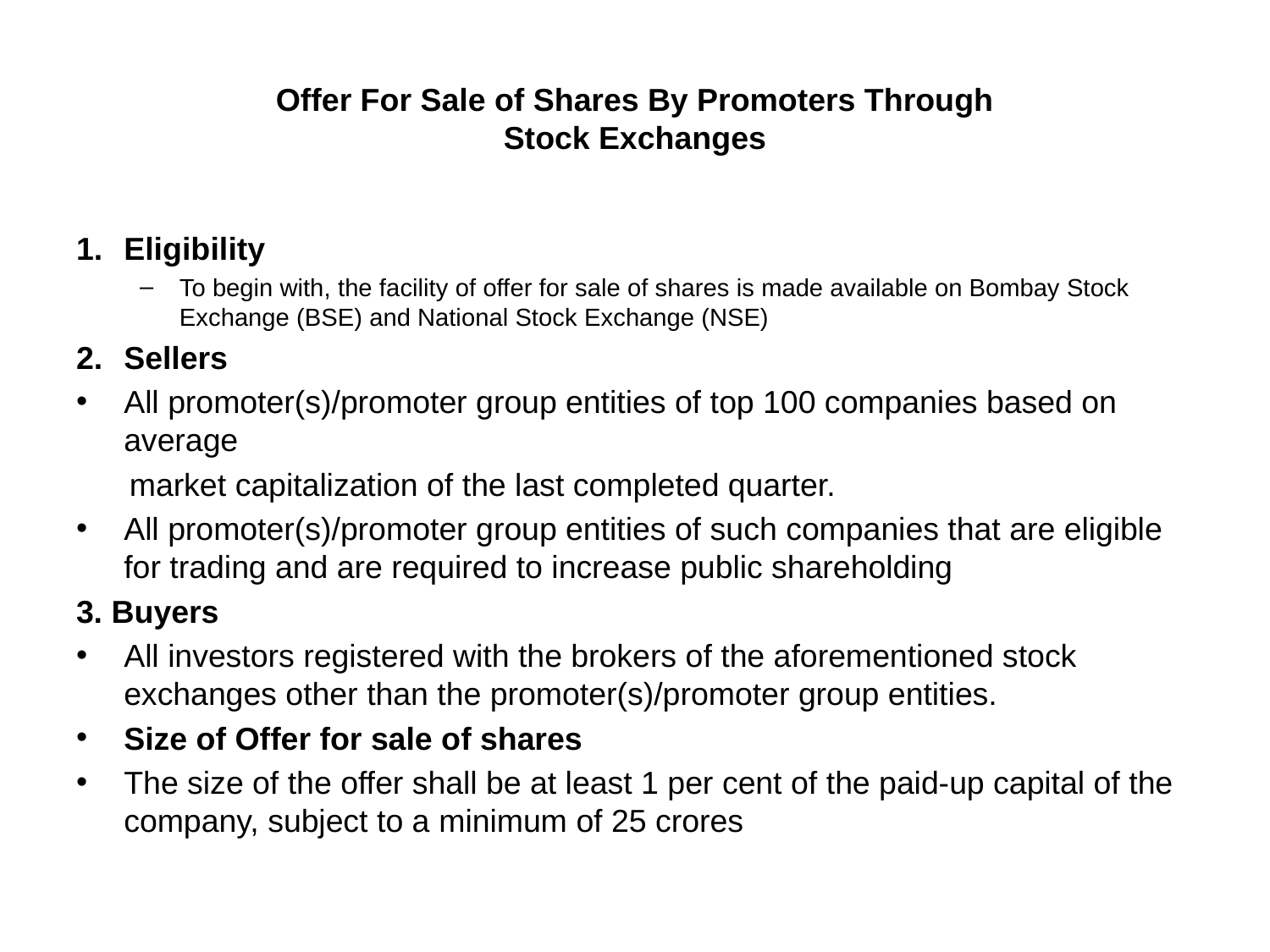

# Offer For Sale of Shares By Promoters Through Stock Exchanges
Eligibility
To begin with, the facility of offer for sale of shares is made available on Bombay Stock Exchange (BSE) and National Stock Exchange (NSE)
Sellers
All promoter(s)/promoter group entities of top 100 companies based on average
      market capitalization of the last completed quarter.
All promoter(s)/promoter group entities of such companies that are eligible for trading and are required to increase public shareholding
3. Buyers
All investors registered with the brokers of the aforementioned stock exchanges other than the promoter(s)/promoter group entities.
Size of Offer for sale of shares
The size of the offer shall be at least 1 per cent of the paid-up capital of the company, subject to a minimum of 25 crores